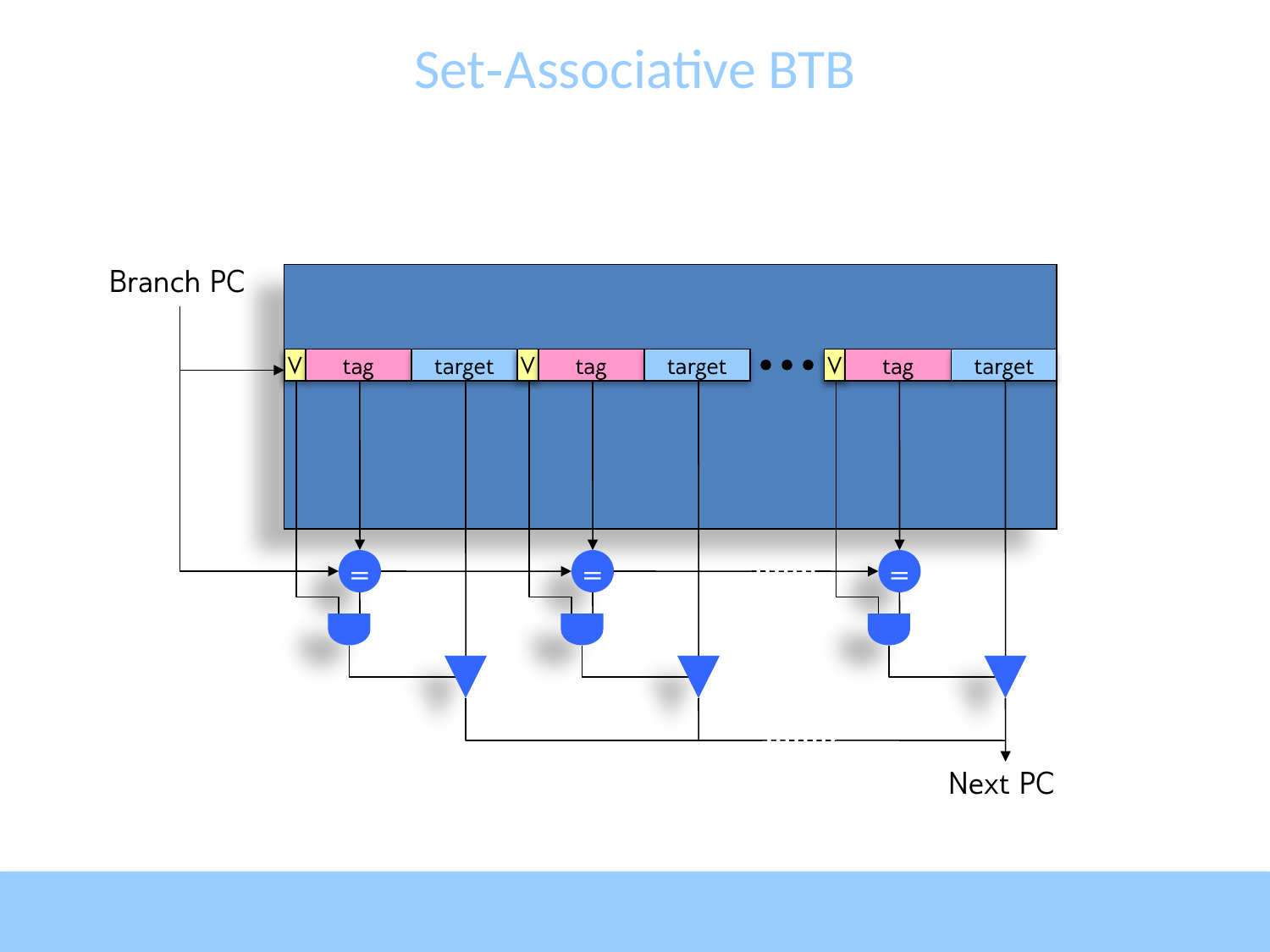

# Set-Associative BTB
Branch PC

V
tag
target

V
tag
target

V
tag
target

=
=
=

Next PC